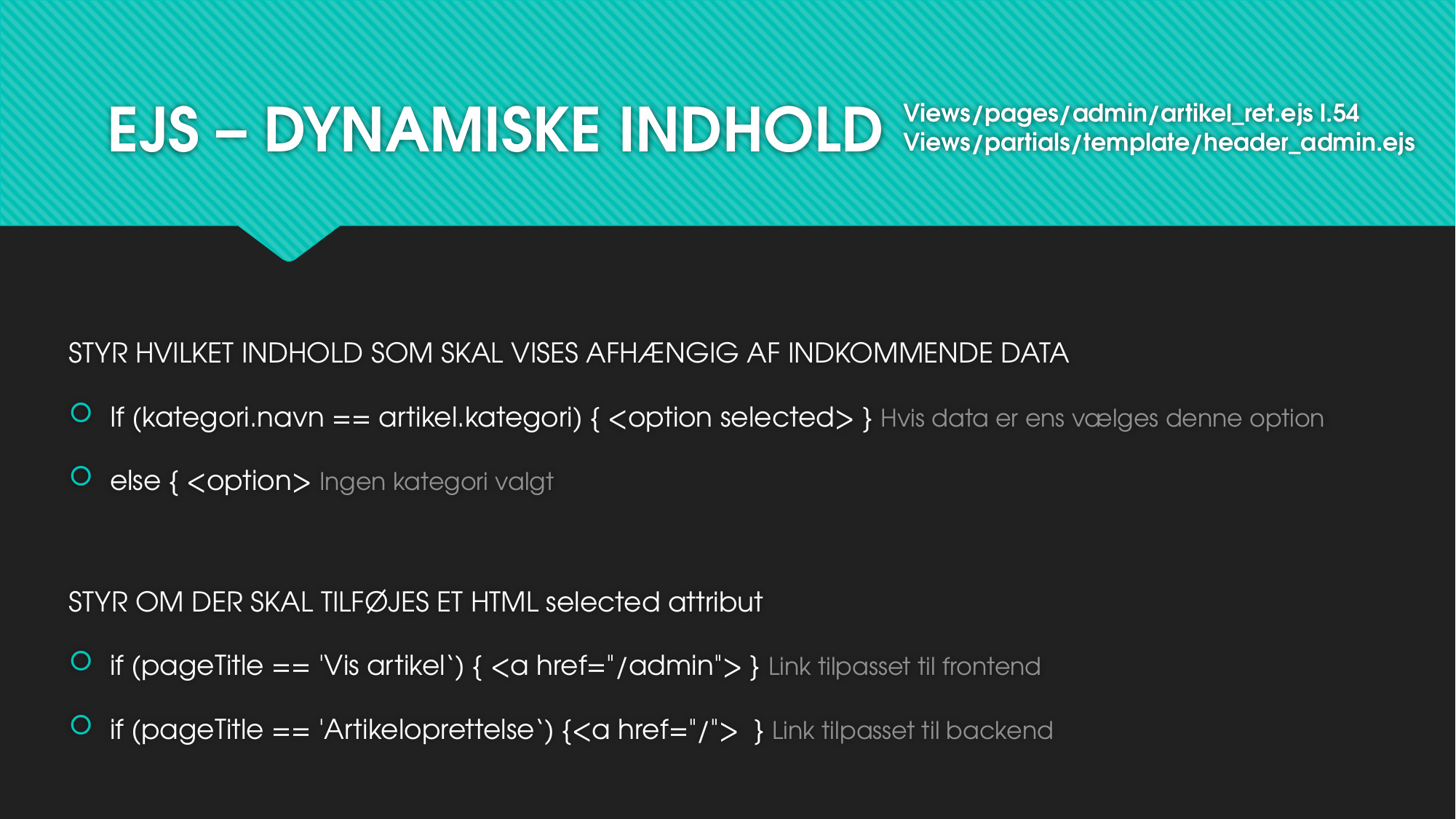

Views/pages/admin/artikel_ret.ejs l.54
Views/partials/template/header_admin.ejs
# EJS – DYNAMISKE INDHOLD
STYR HVILKET INDHOLD SOM SKAL VISES AFHÆNGIG AF INDKOMMENDE DATA
If (kategori.navn == artikel.kategori) { <option selected> } Hvis data er ens vælges denne option
else { <option> Ingen kategori valgt

STYR OM DER SKAL TILFØJES ET HTML selected attribut
if (pageTitle == 'Vis artikel‘) { <a href="/admin"> } Link tilpasset til frontend
if (pageTitle == 'Artikeloprettelse‘) {<a href="/">  } Link tilpasset til backend